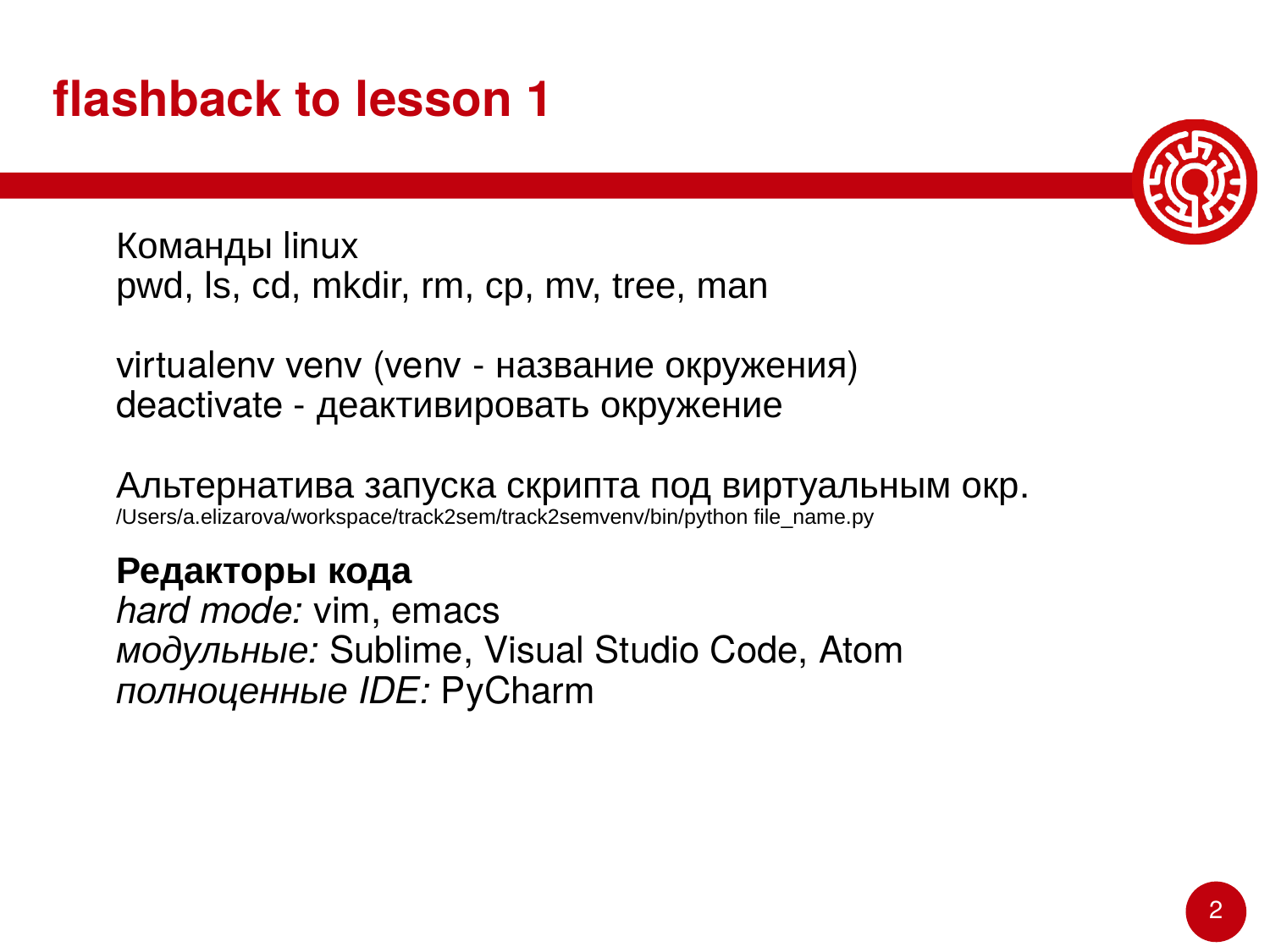

# flashback to lesson 1
Команды linux
pwd, ls, cd, mkdir, rm, cp, mv, tree, man

virtualenv venv (venv - название окружения)
deactivate - деактивировать окружение

Альтернатива запуска скрипта под виртуальным окр.
/Users/a.elizarova/workspace/track2sem/track2semvenv/bin/python file_name.py

Редакторы кода
hard mode: vim, emacs
модульные: Sublime, Visual Studio Code, Atom
полноценные IDE: PyCharm

2